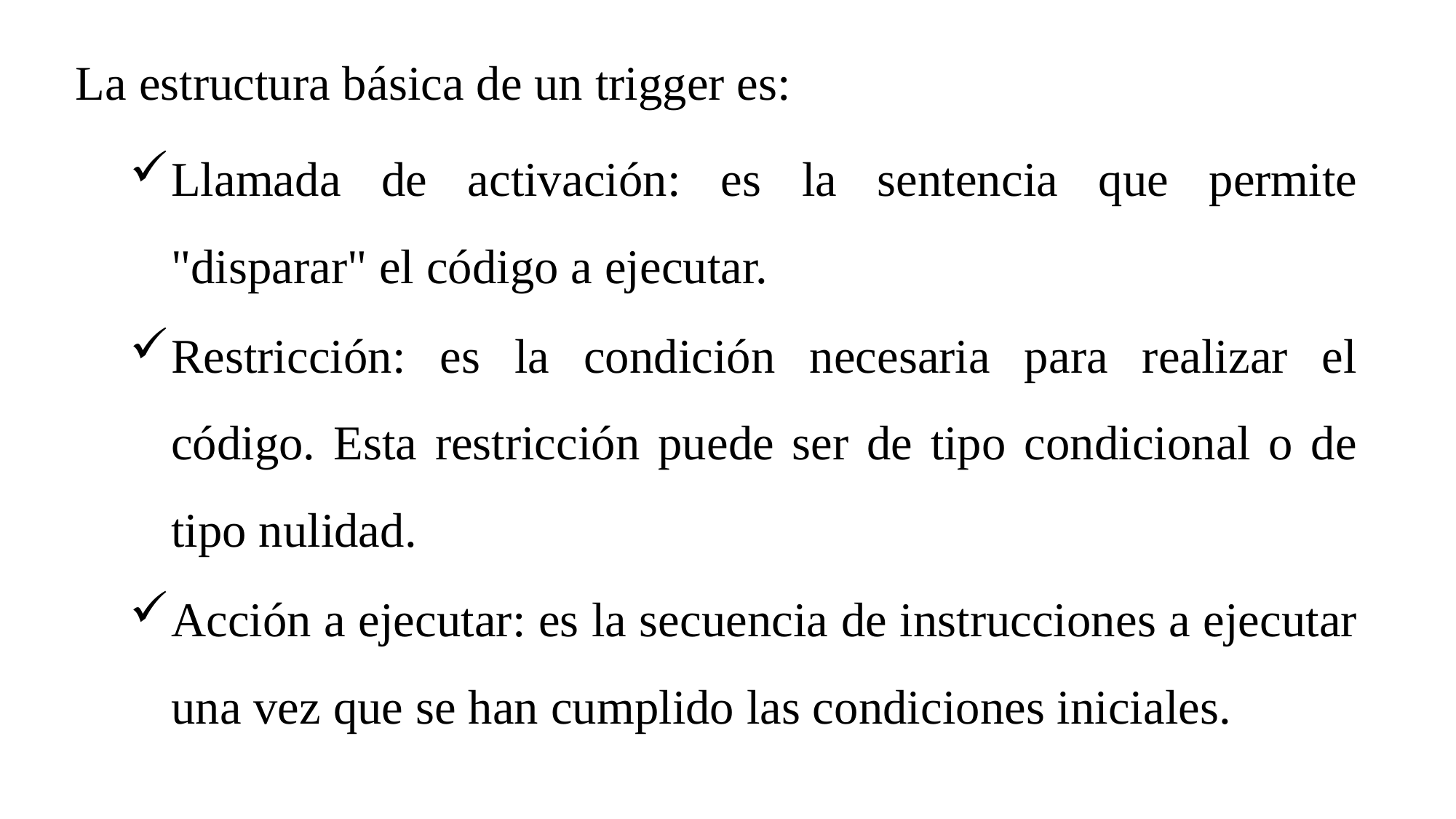

La estructura básica de un trigger es:
Llamada de activación: es la sentencia que permite "disparar" el código a ejecutar.
Restricción: es la condición necesaria para realizar el código. Esta restricción puede ser de tipo condicional o de tipo nulidad.
Acción a ejecutar: es la secuencia de instrucciones a ejecutar una vez que se han cumplido las condiciones iniciales.